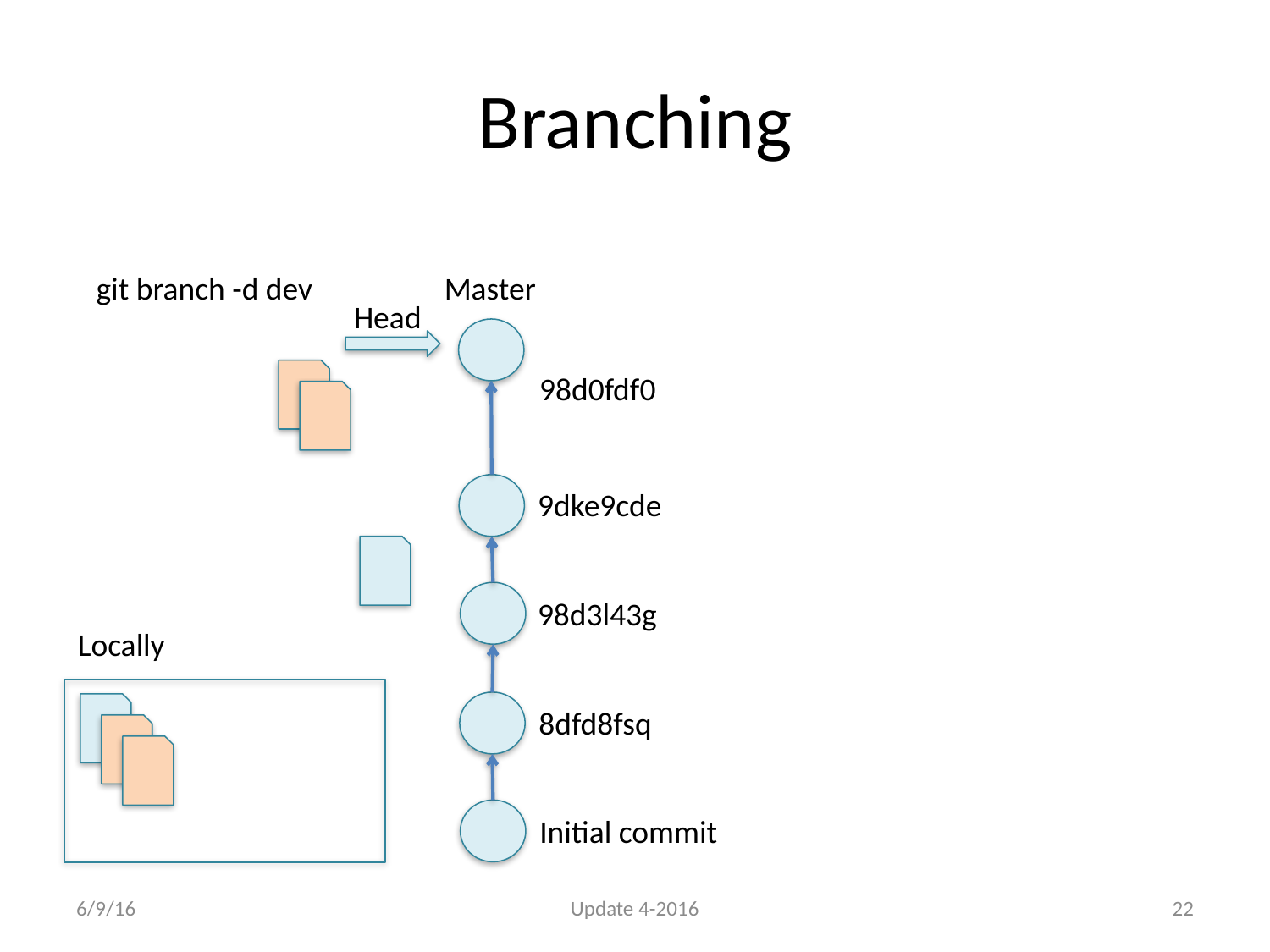

# Branching
git branch -d dev
Master
Head

98d0fdf0

9dke9cde

98d3l43g
Locally

8dfd8fsq

Initial commit
6/9/16
Update 4-2016
22